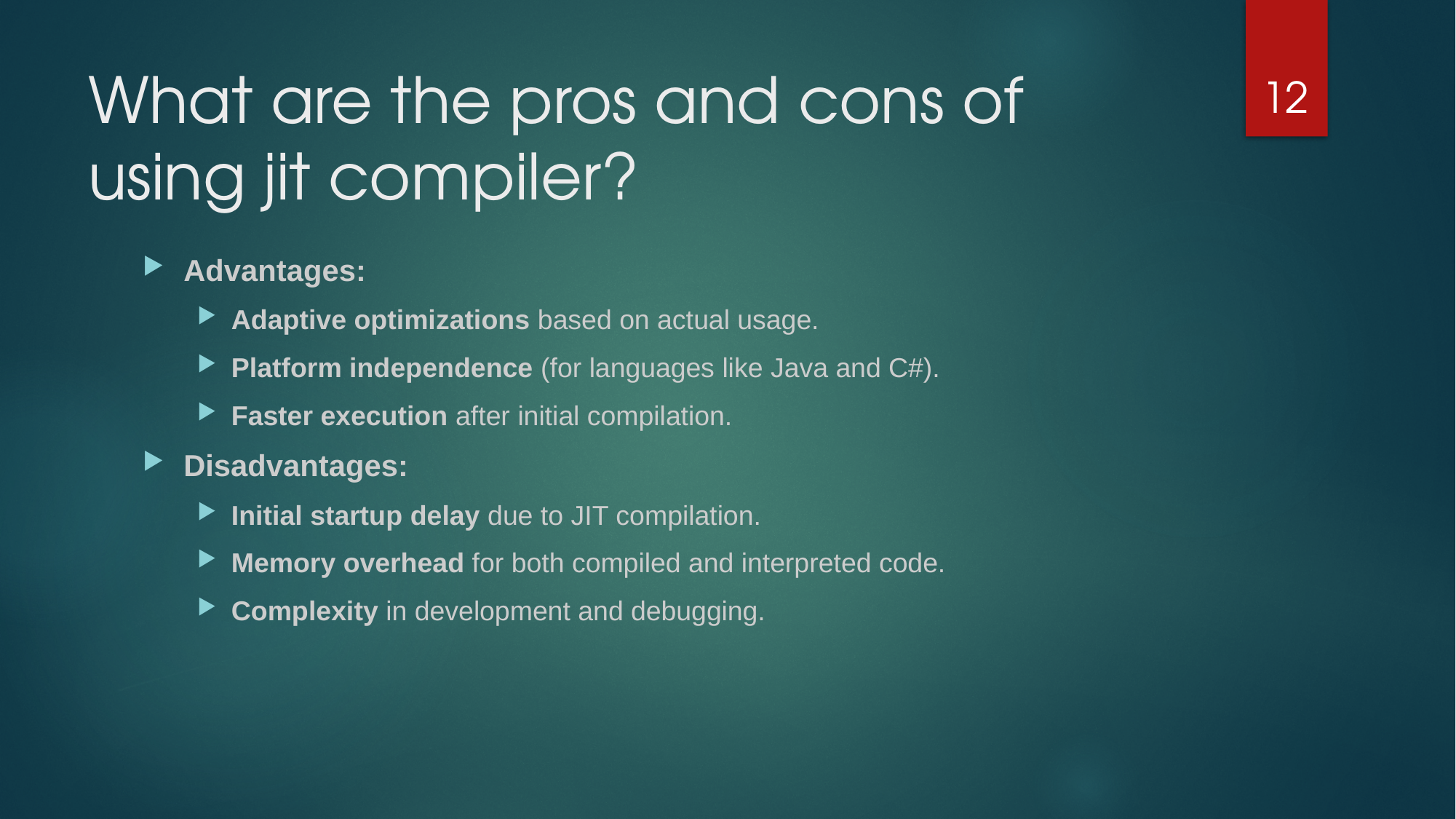

12
# What are the pros and cons of using jit compiler?
Advantages:
Adaptive optimizations based on actual usage.
Platform independence (for languages like Java and C#).
Faster execution after initial compilation.
Disadvantages:
Initial startup delay due to JIT compilation.
Memory overhead for both compiled and interpreted code.
Complexity in development and debugging.